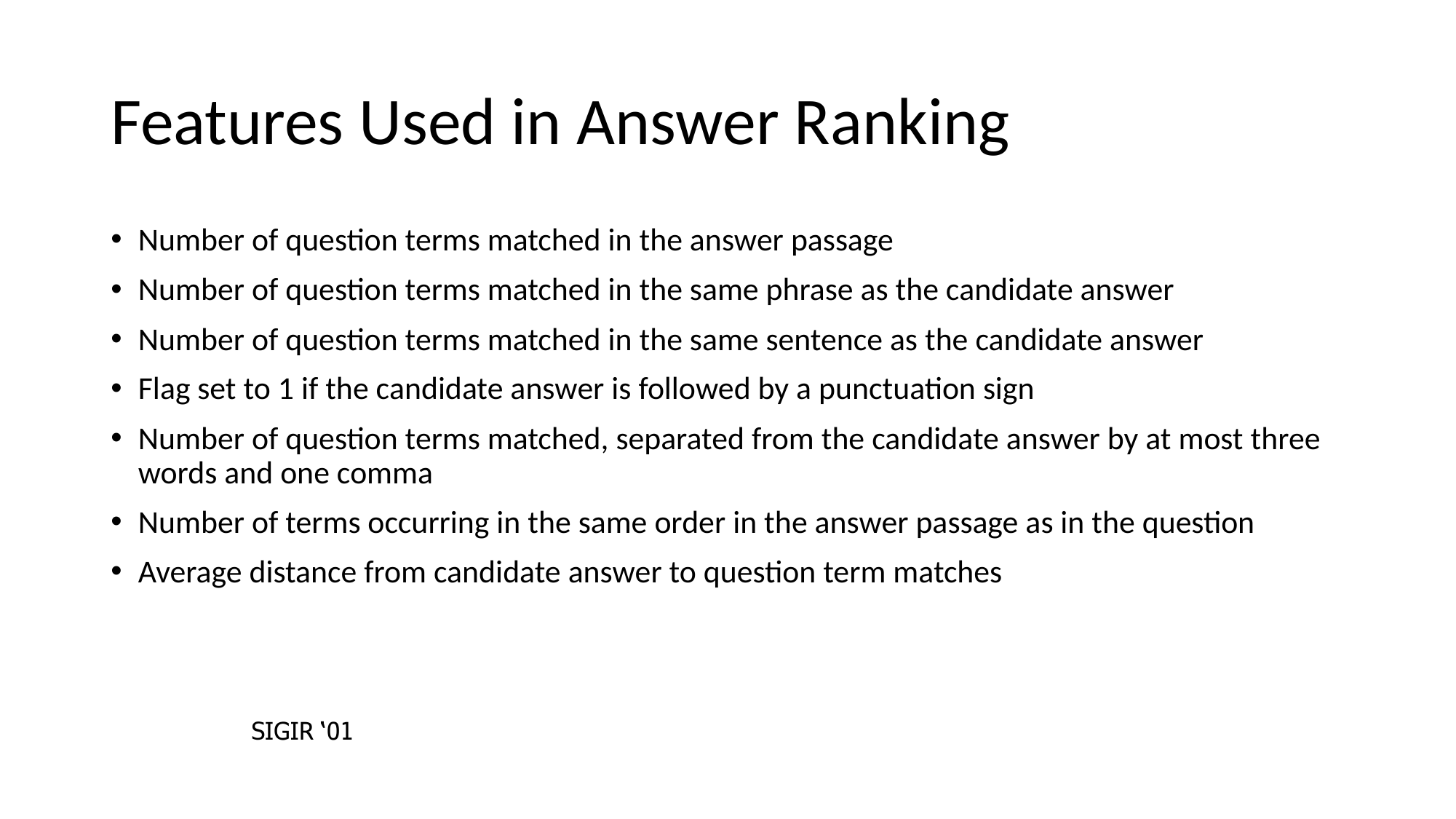

# Features Used in Answer Ranking
Number of question terms matched in the answer passage
Number of question terms matched in the same phrase as the candidate answer
Number of question terms matched in the same sentence as the candidate answer
Flag set to 1 if the candidate answer is followed by a punctuation sign
Number of question terms matched, separated from the candidate answer by at most three words and one comma
Number of terms occurring in the same order in the answer passage as in the question
Average distance from candidate answer to question term matches
SIGIR ‘01